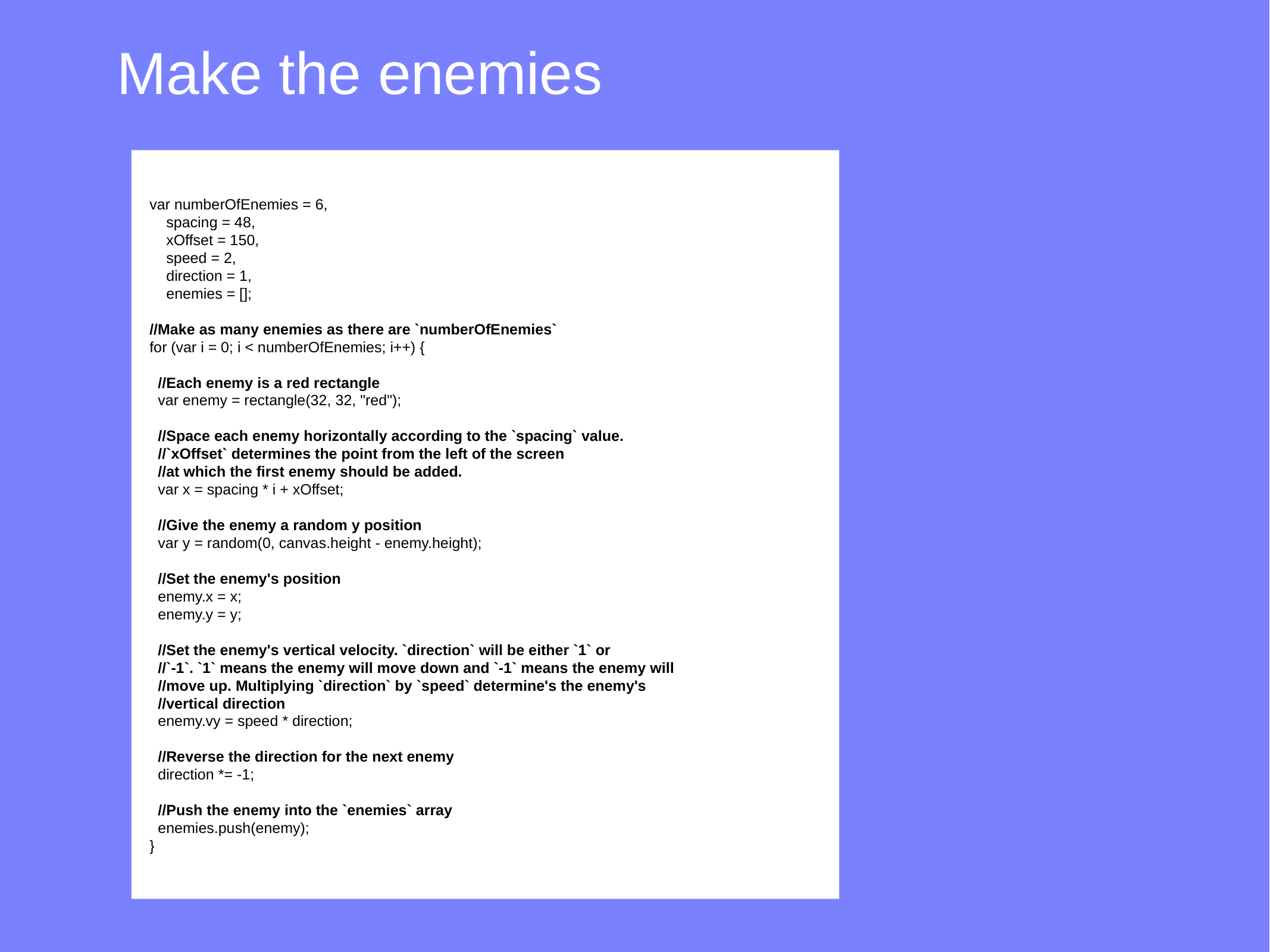

Make the enemies

var numberOfEnemies = 6,
    spacing = 48,
    xOffset = 150,
    speed = 2,
    direction = 1,
    enemies = [];

//Make as many enemies as there are `numberOfEnemies`
for (var i = 0; i < numberOfEnemies; i++) {

  //Each enemy is a red rectangle
  var enemy = rectangle(32, 32, "red");

  //Space each enemy horizontally according to the `spacing` value.
  //`xOffset` determines the point from the left of the screen
  //at which the first enemy should be added.
  var x = spacing * i + xOffset;

  //Give the enemy a random y position
  var y = random(0, canvas.height - enemy.height);

  //Set the enemy's position
  enemy.x = x;
  enemy.y = y;

  //Set the enemy's vertical velocity. `direction` will be either `1` or
  //`-1`. `1` means the enemy will move down and `-1` means the enemy will
  //move up. Multiplying `direction` by `speed` determine's the enemy's
  //vertical direction
  enemy.vy = speed * direction;

  //Reverse the direction for the next enemy
  direction *= -1;

  //Push the enemy into the `enemies` array
  enemies.push(enemy);
}